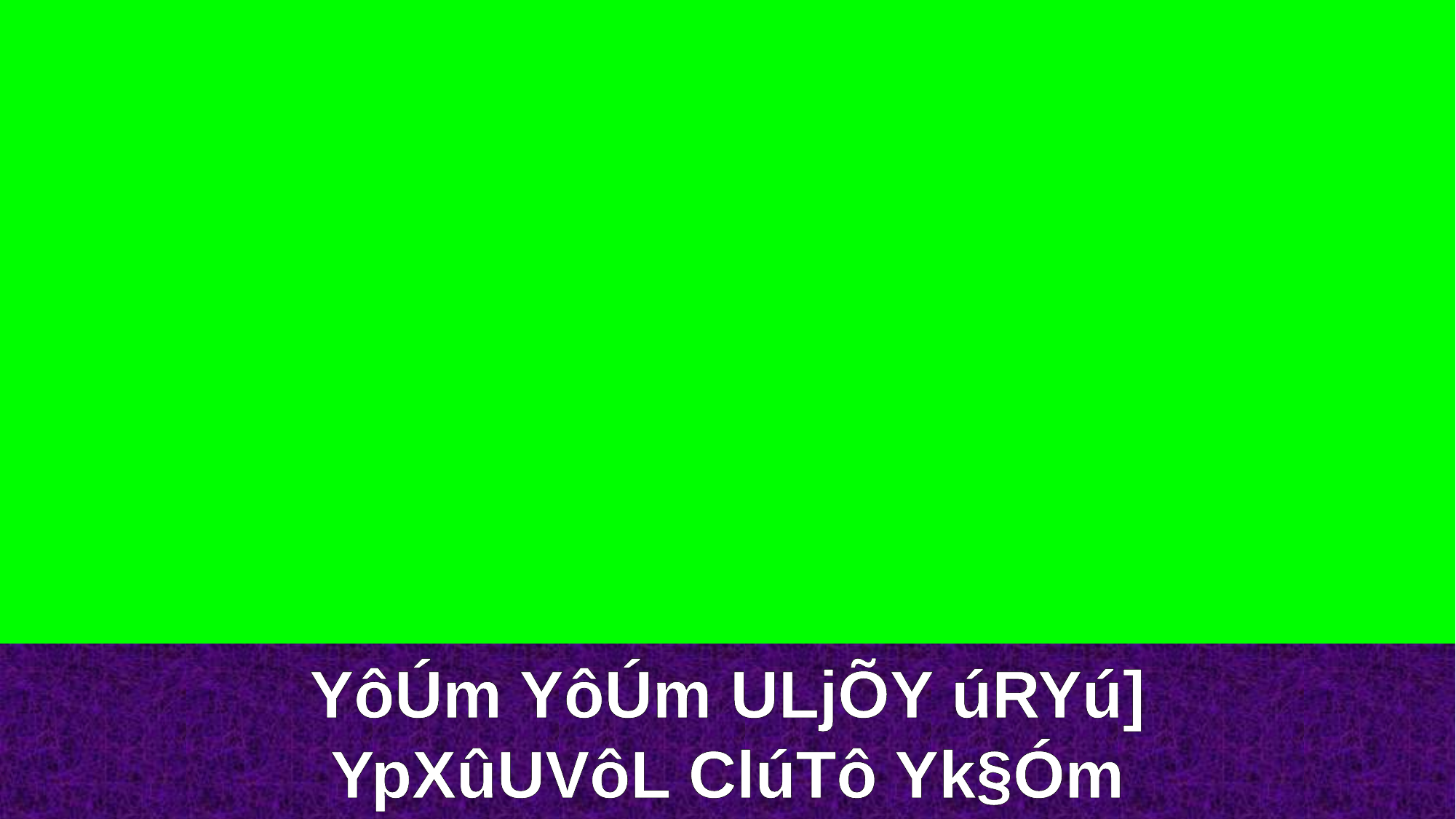

YôÚm YôÚm ULjÕY úRYú]
YpXûUVôL ClúTô Yk§Óm